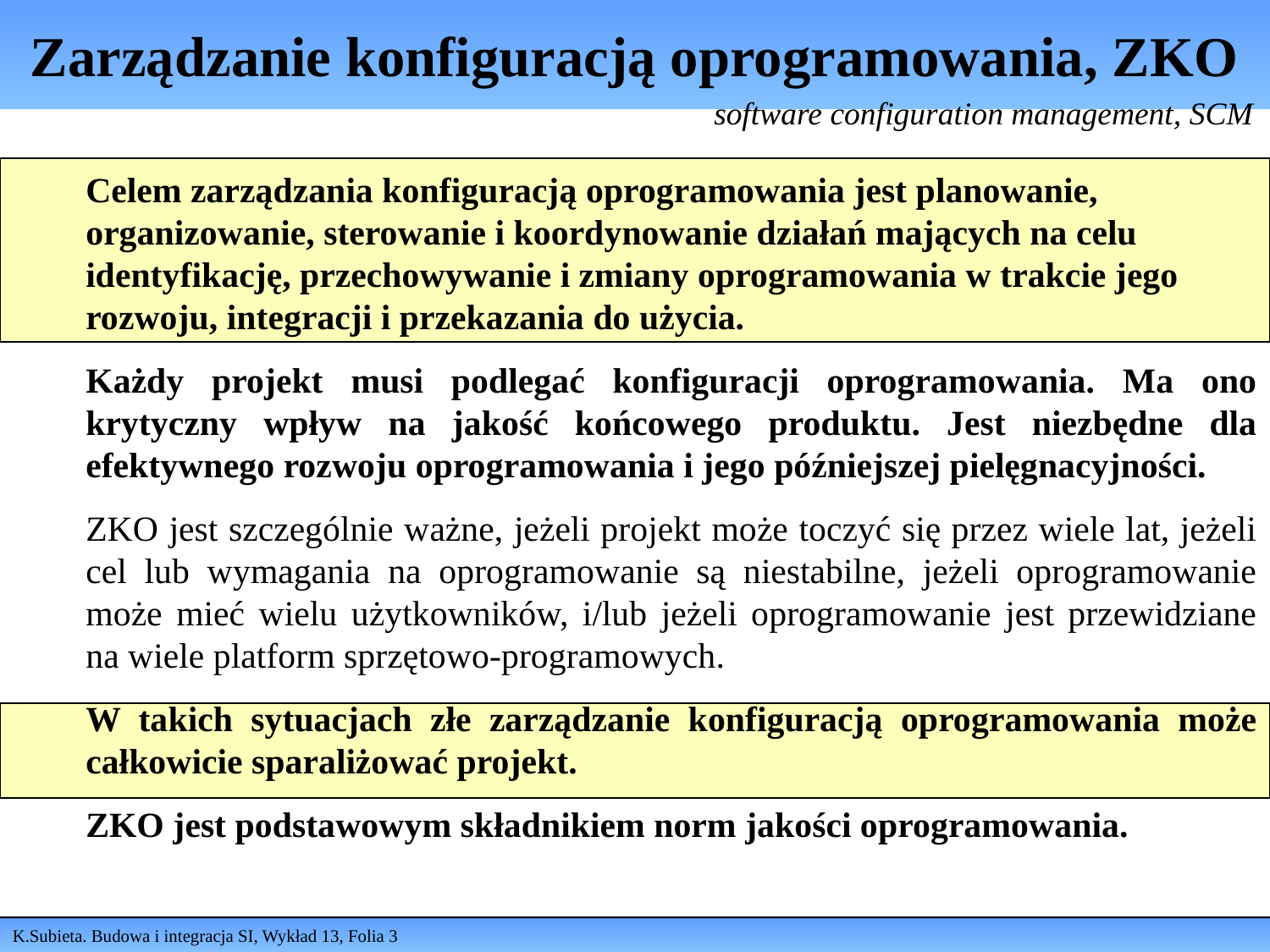

# Zarządzanie konfiguracją oprogramowania, ZKO
software configuration management, SCM

Celem zarządzania konfiguracją oprogramowania jest planowanie, organizowanie, sterowanie i koordynowanie działań mających na celu identyfikację, przechowywanie i zmiany oprogramowania w trakcie jego rozwoju, integracji i przekazania do użycia.
Każdy projekt musi podlegać konfiguracji oprogramowania. Ma ono krytyczny wpływ na jakość końcowego produktu. Jest niezbędne dla efektywnego rozwoju oprogramowania i jego późniejszej pielęgnacyjności.
ZKO jest szczególnie ważne, jeżeli projekt może toczyć się przez wiele lat, jeżeli cel lub wymagania na oprogramowanie są niestabilne, jeżeli oprogramowanie może mieć wielu użytkowników, i/lub jeżeli oprogramowanie jest przewidziane na wiele platform sprzętowo-programowych.
W takich sytuacjach złe zarządzanie konfiguracją oprogramowania może całkowicie sparaliżować projekt.
ZKO jest podstawowym składnikiem norm jakości oprogramowania.